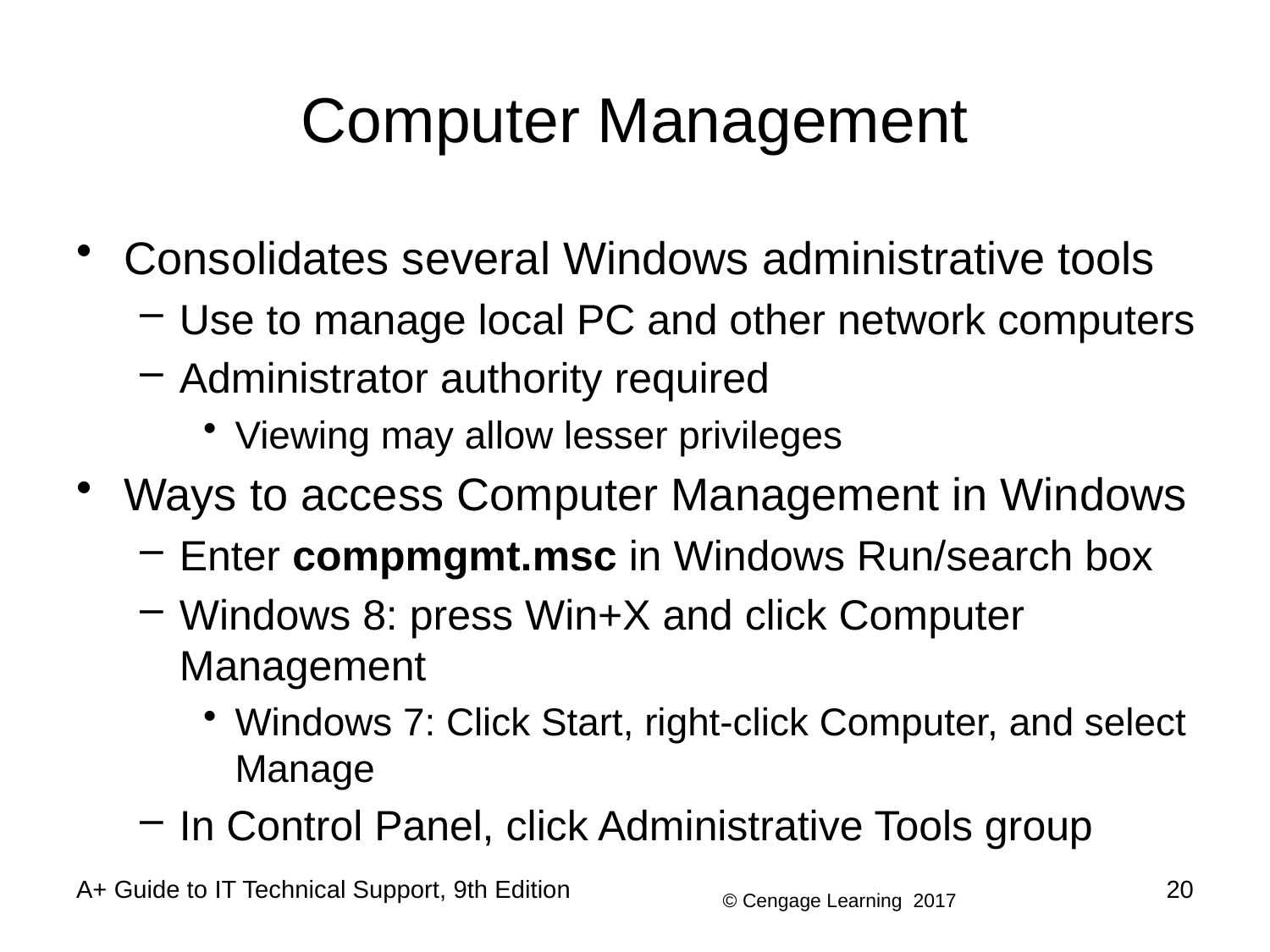

# Computer Management
Consolidates several Windows administrative tools
Use to manage local PC and other network computers
Administrator authority required
Viewing may allow lesser privileges
Ways to access Computer Management in Windows
Enter compmgmt.msc in Windows Run/search box
Windows 8: press Win+X and click Computer Management
Windows 7: Click Start, right-click Computer, and select Manage
In Control Panel, click Administrative Tools group
A+ Guide to IT Technical Support, 9th Edition
20